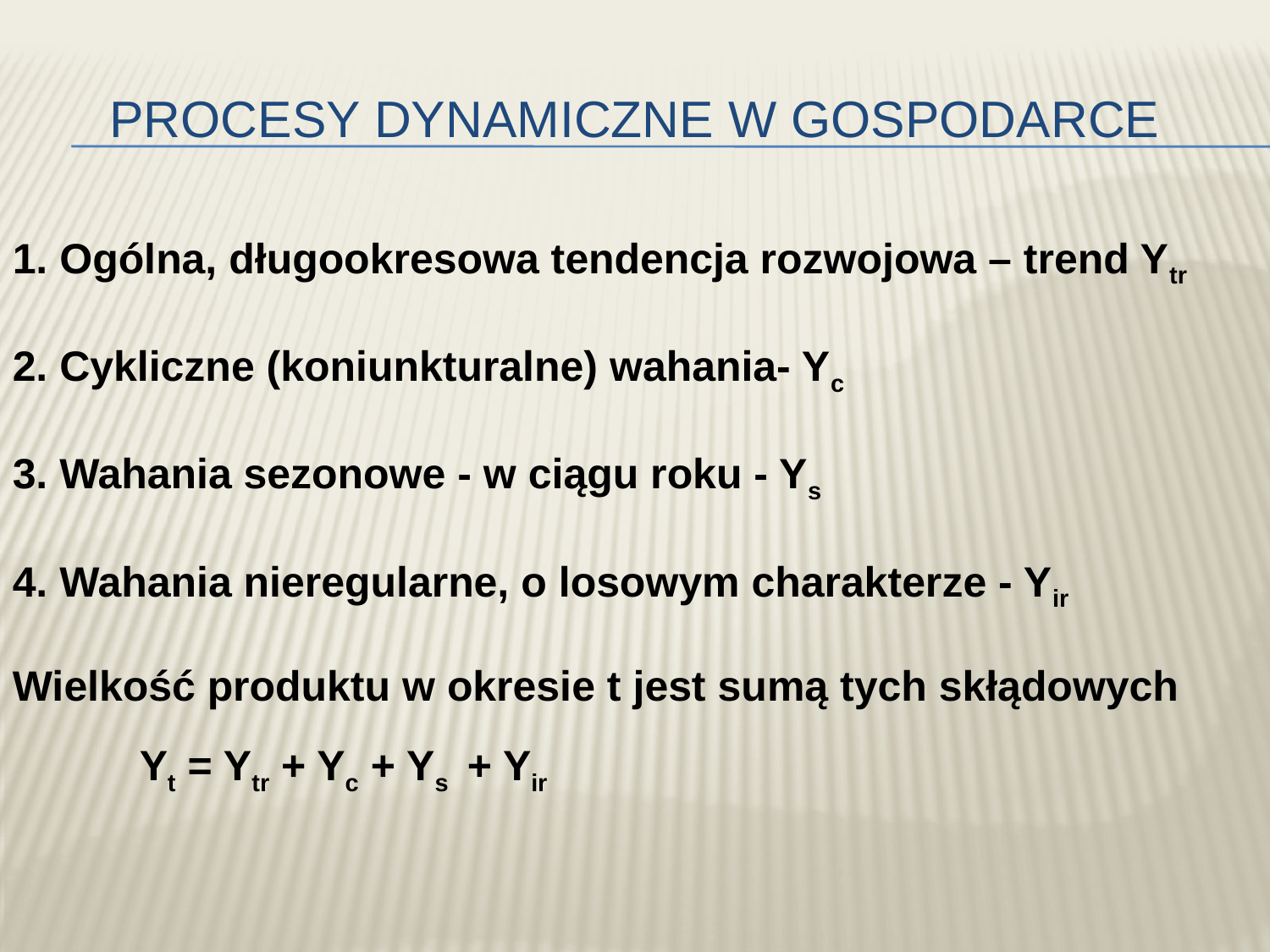

# Procesy dynamiczne w gospodarce
1. Ogólna, długookresowa tendencja rozwojowa – trend Ytr
2. Cykliczne (koniunkturalne) wahania- Yc
3. Wahania sezonowe - w ciągu roku - Ys
4. Wahania nieregularne, o losowym charakterze - Yir
Wielkość produktu w okresie t jest sumą tych skłądowych	Yt = Ytr + Yc + Ys  + Yir